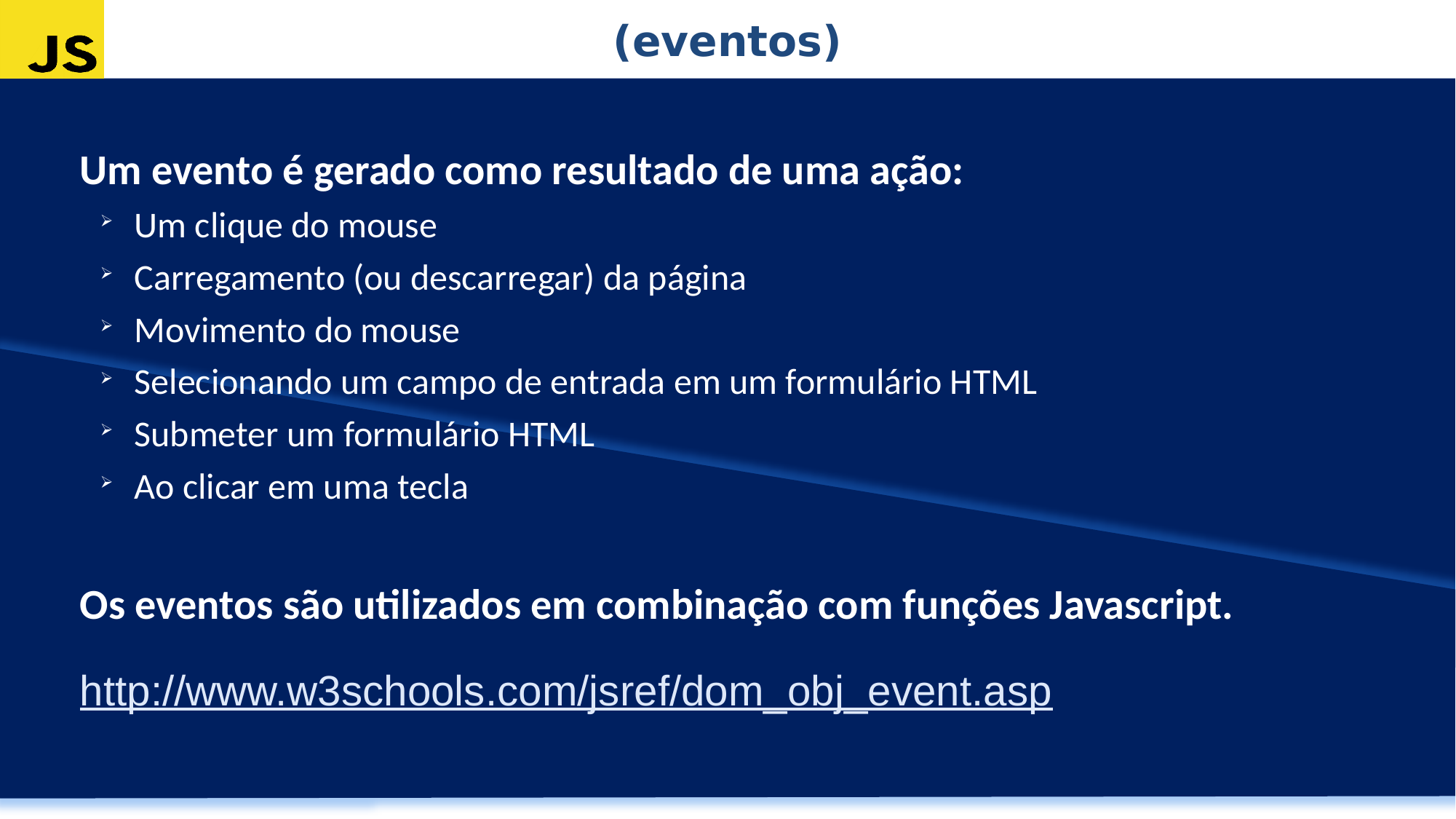

(eventos)
Um evento é gerado como resultado de uma ação:
Um clique do mouse
Carregamento (ou descarregar) da página
Movimento do mouse
Selecionando um campo de entrada em um formulário HTML
Submeter um formulário HTML
Ao clicar em uma tecla

Os eventos são utilizados em combinação com funções Javascript.
http://www.w3schools.com/jsref/dom_obj_event.asp